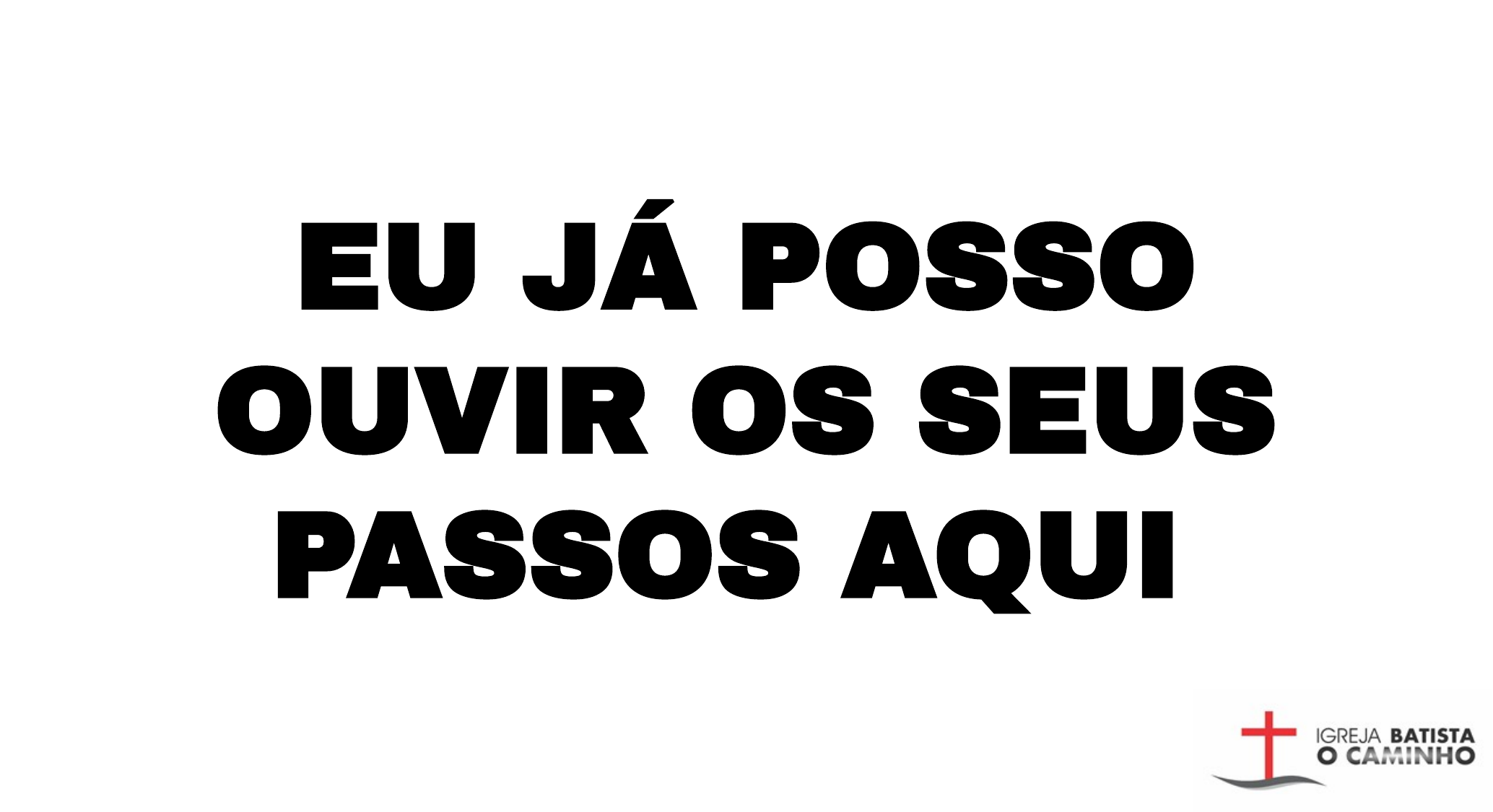

EU JÁ POSSO OUVIR OS SEUS PASSOS AQUI